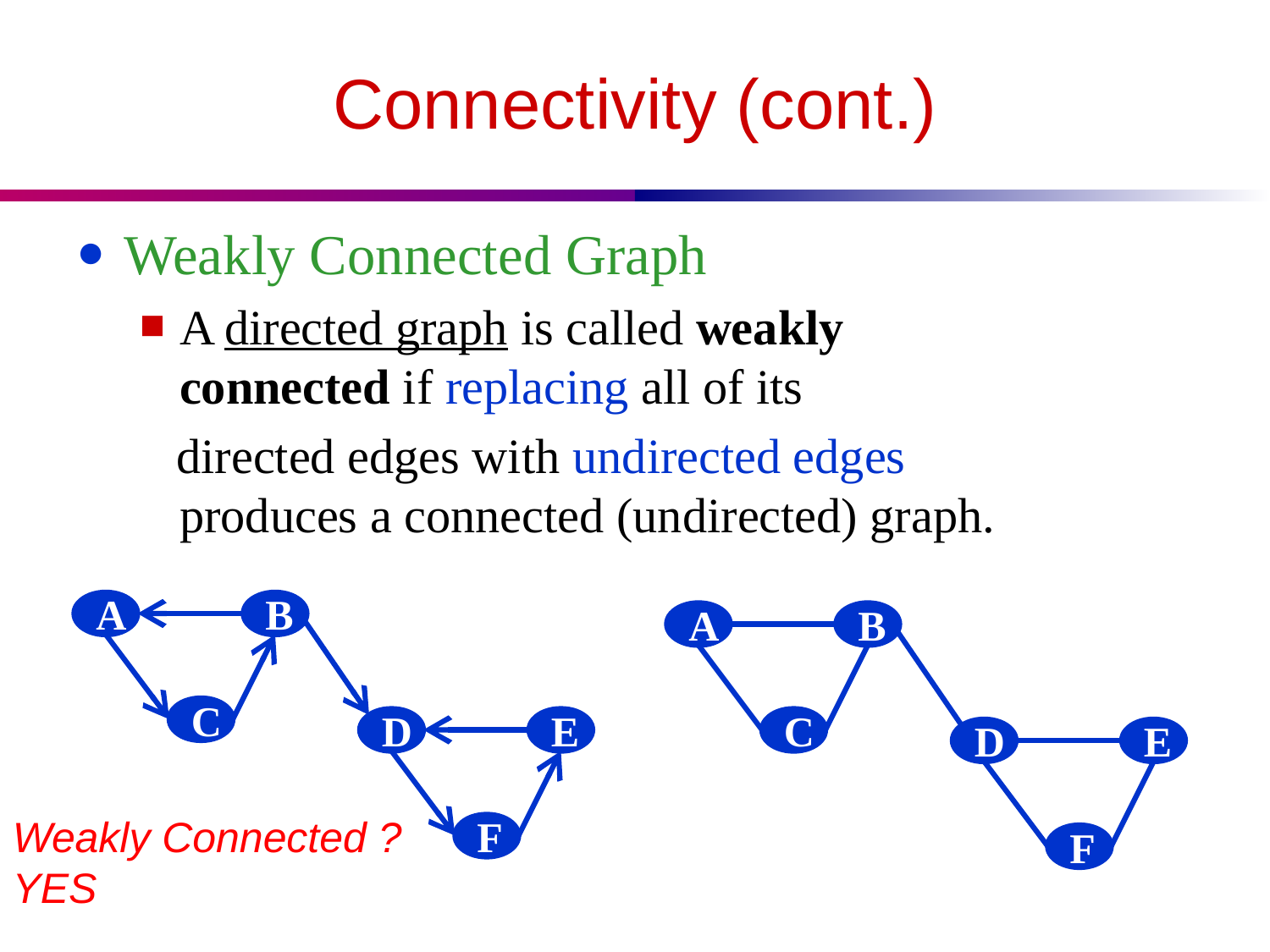

# Connectivity (cont.)
Weakly Connected Graph
A directed graph is called weakly connected if replacing all of its
   directed edges with undirected edges produces a connected (undirected) graph.
A
B
C
D
E
F
A
B
C
D
E
F
Weakly Connected ?
YES